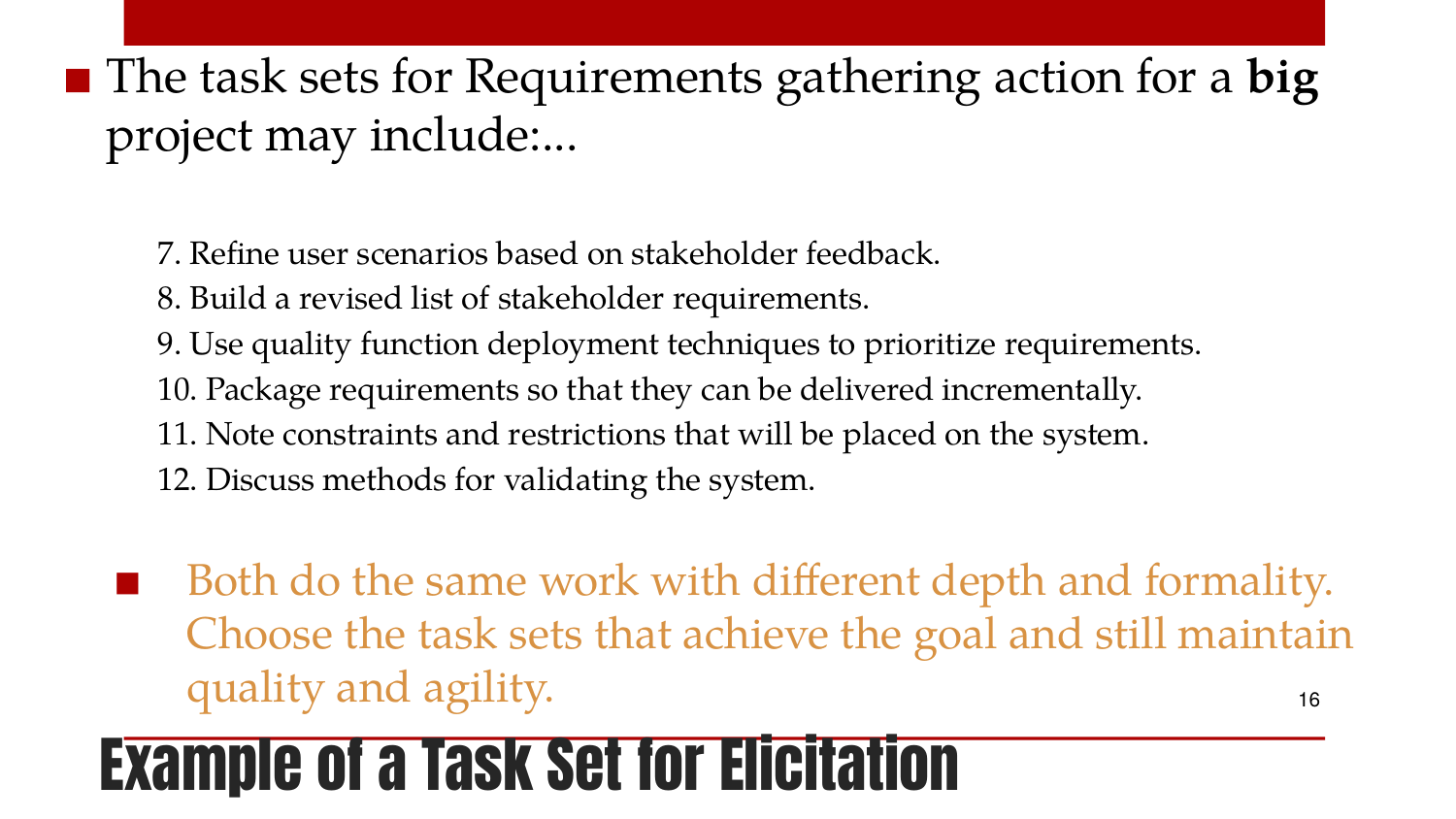

The task sets for Requirements gathering action for a big project may include:...

7. Refine user scenarios based on stakeholder feedback.
8. Build a revised list of stakeholder requirements.
9. Use quality function deployment techniques to prioritize requirements.
10. Package requirements so that they can be delivered incrementally.
11. Note constraints and restrictions that will be placed on the system.
12. Discuss methods for validating the system.

Both do the same work with different depth and formality. Choose the task sets that achieve the goal and still maintain quality and agility.
# Example of a Task Set for Elicitation
16